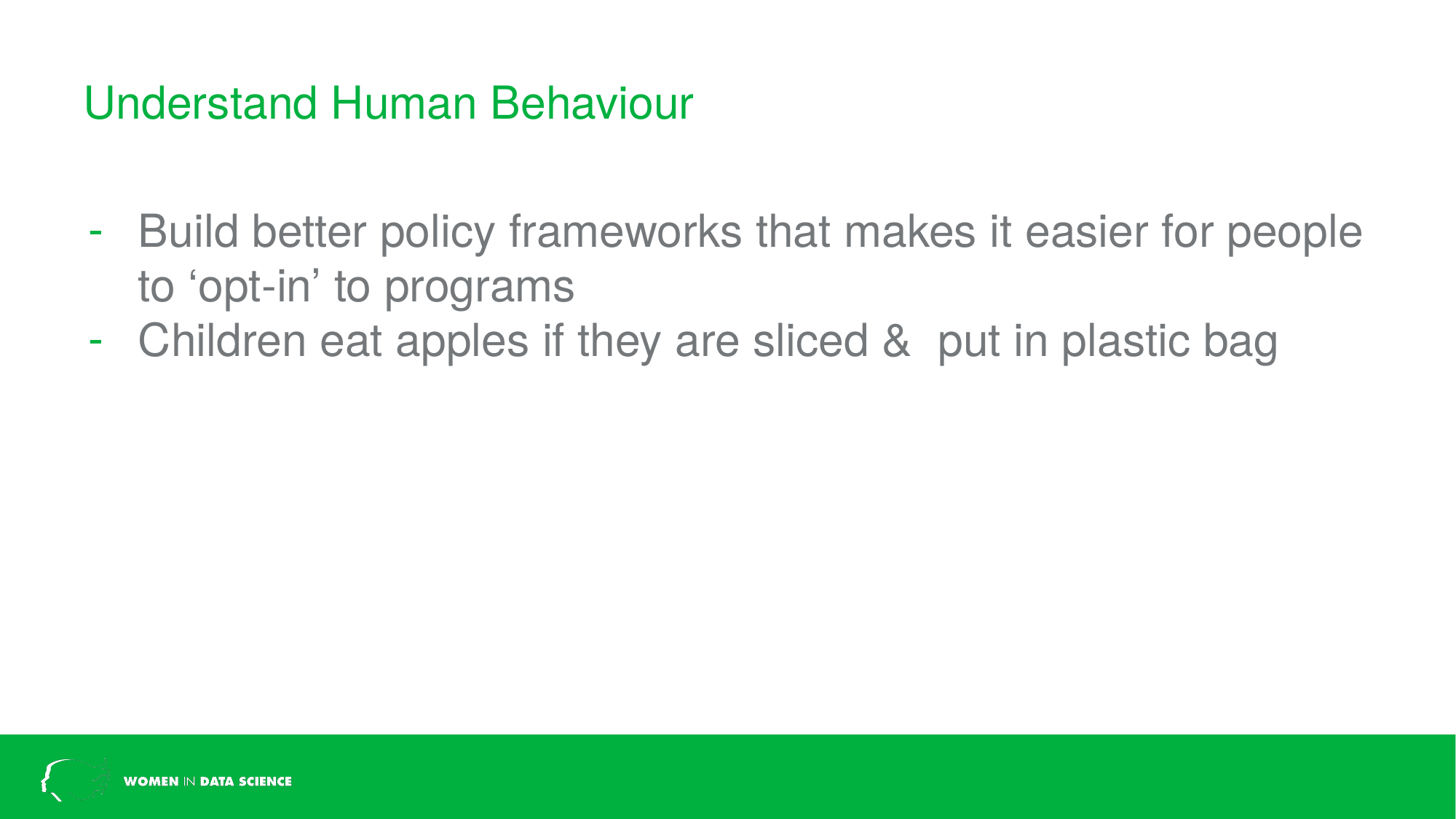

# Understand Human Behaviour
Build better policy frameworks that makes it easier for people to ‘opt-in’ to programs
Children eat apples if they are sliced &  put in plastic bag